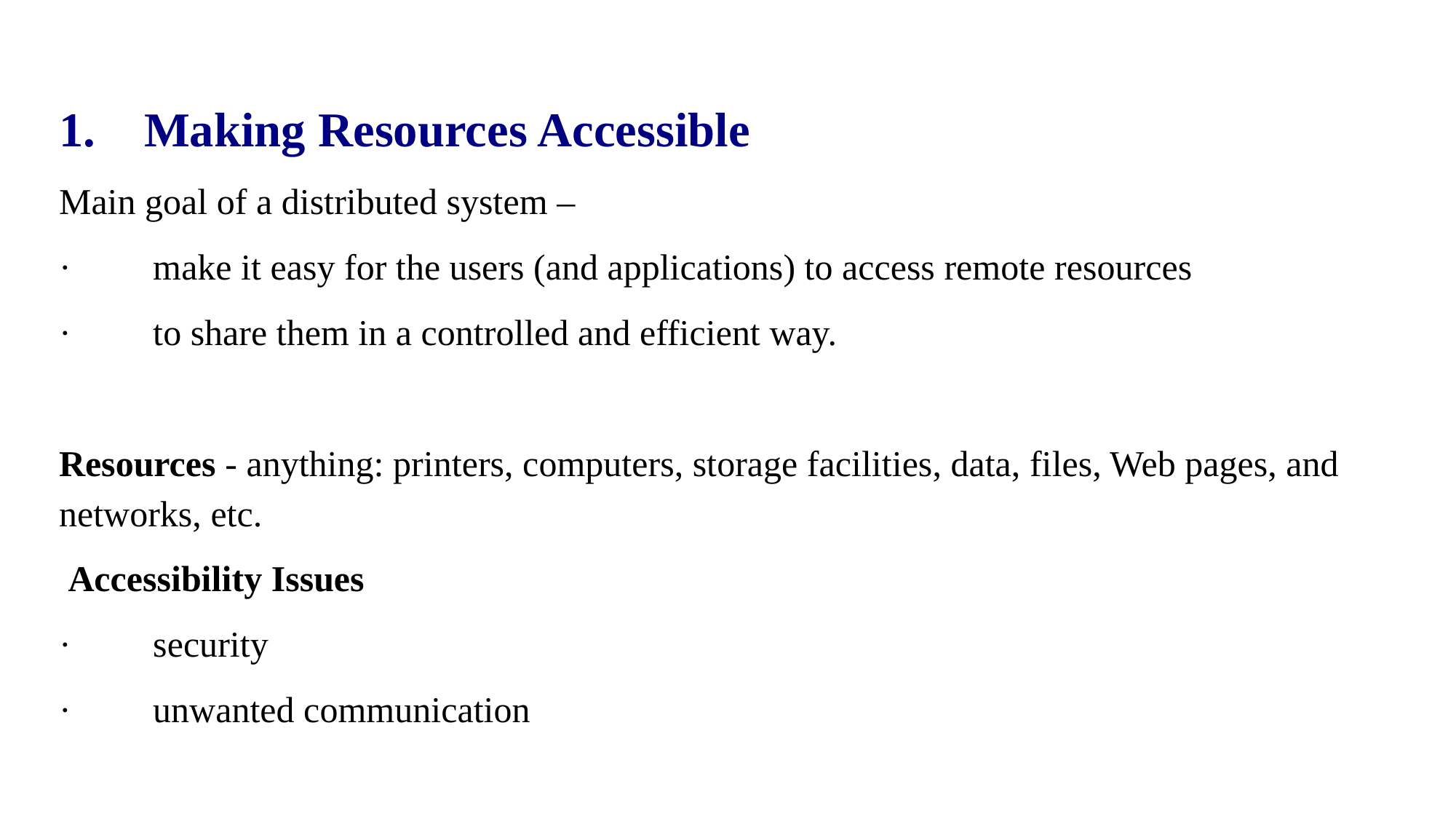

1.    Making Resources Accessible
Main goal of a distributed system –
·         make it easy for the users (and applications) to access remote resources
·         to share them in a controlled and efficient way.

Resources - anything: printers, computers, storage facilities, data, files, Web pages, and networks, etc.
 Accessibility Issues
·         security
·         unwanted communication